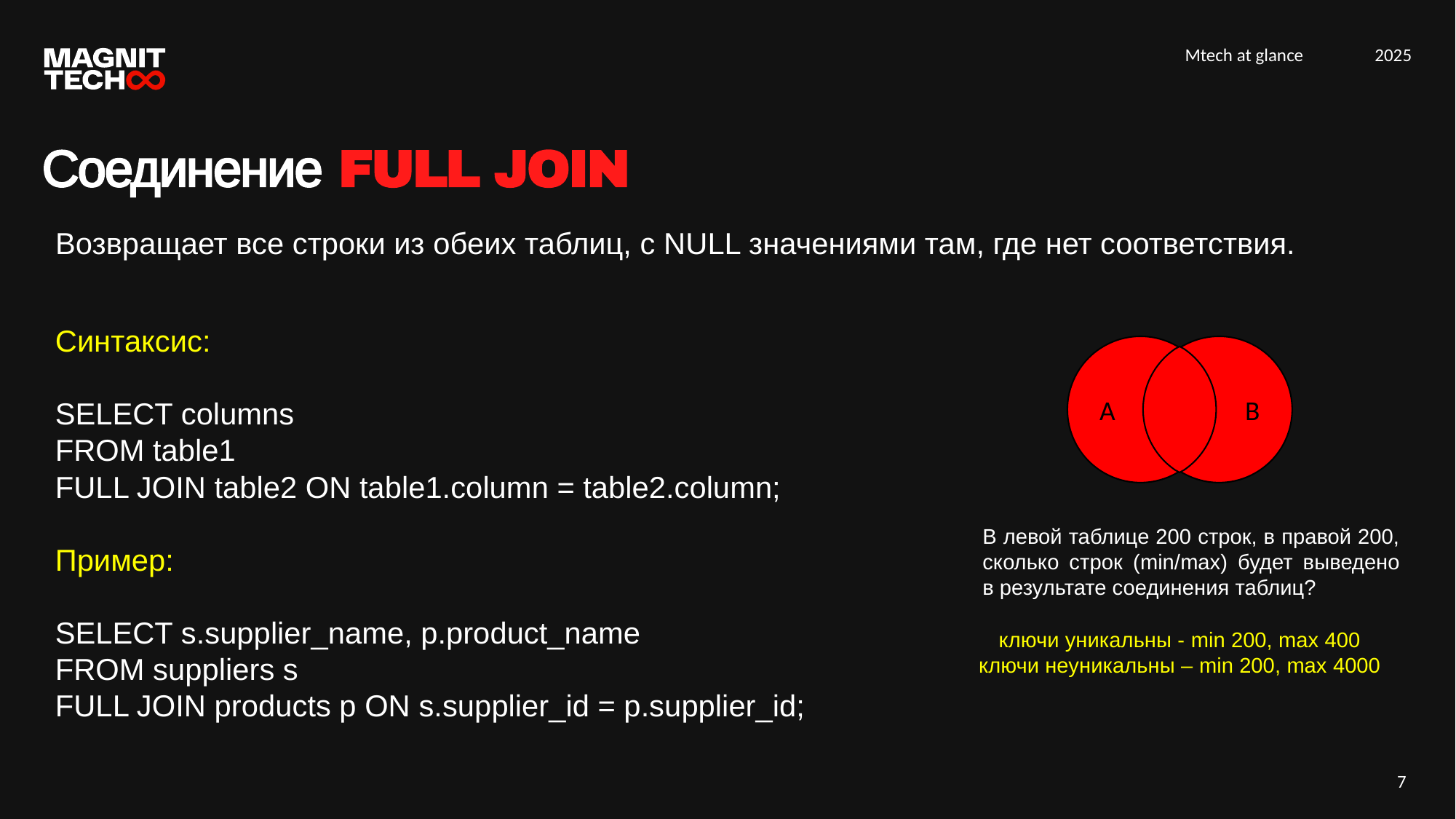

Соединение FULL JOIN
Возвращает все строки из обеих таблиц, с NULL значениями там, где нет соответствия.
Синтаксис:

SELECT columns
FROM table1
FULL JOIN table2 ON table1.column = table2.column;

Пример:

SELECT s.supplier_name, p.product_name
FROM suppliers s
FULL JOIN products p ON s.supplier_id = p.supplier_id;
A
B

В левой таблице 200 строк, в правой 200, сколько строк (min/max) будет выведено в результате соединения таблиц?
ключи уникальны - min 200, max 400
ключи неуникальны – min 200, max 4000
7